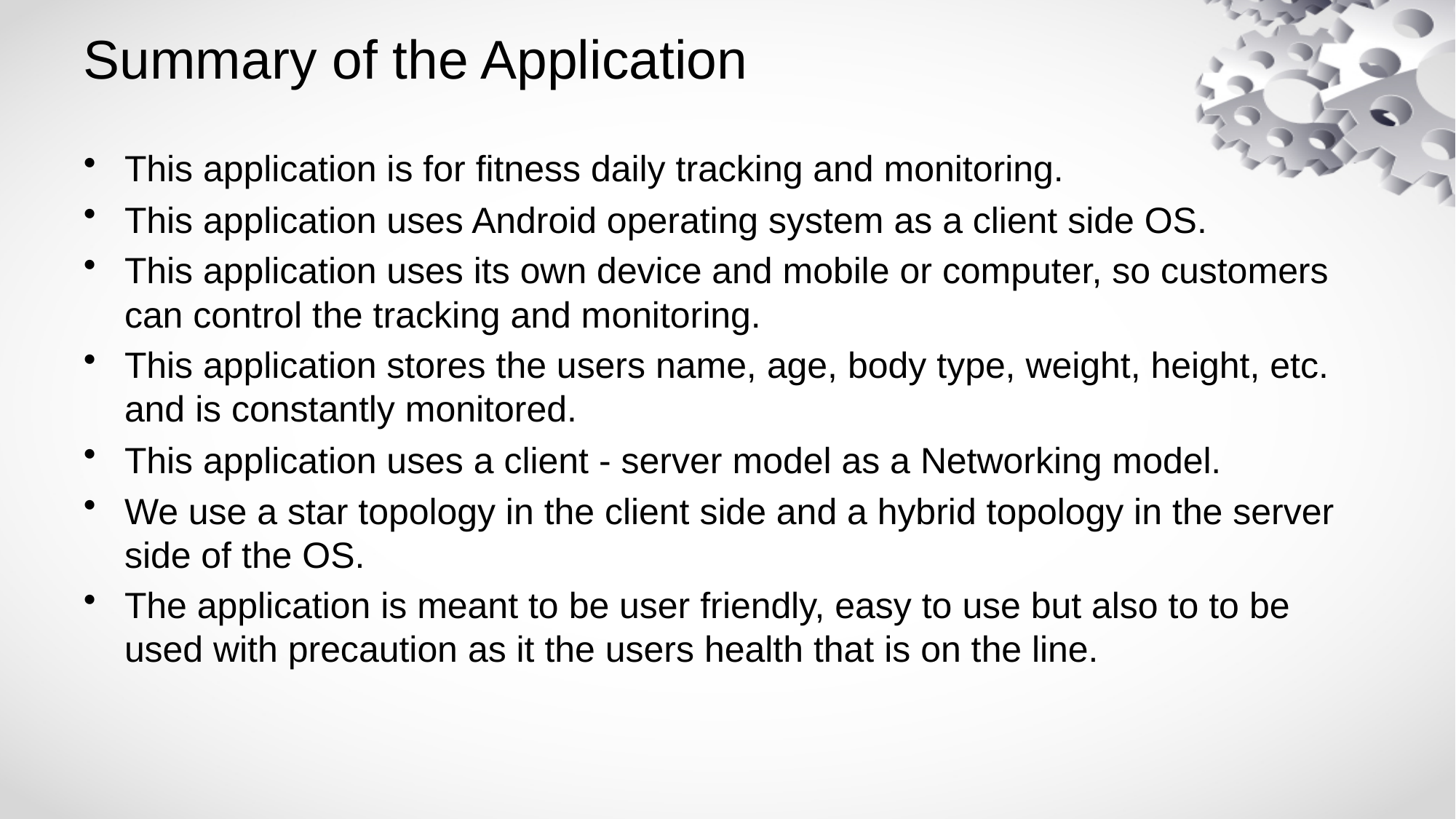

# Summary of the Application
This application is for fitness daily tracking and monitoring.
This application uses Android operating system as a client side OS.
This application uses its own device and mobile or computer, so customers can control the tracking and monitoring.
This application stores the users name, age, body type, weight, height, etc. and is constantly monitored.
This application uses a client - server model as a Networking model.
We use a star topology in the client side and a hybrid topology in the server side of the OS.
The application is meant to be user friendly, easy to use but also to to be used with precaution as it the users health that is on the line.